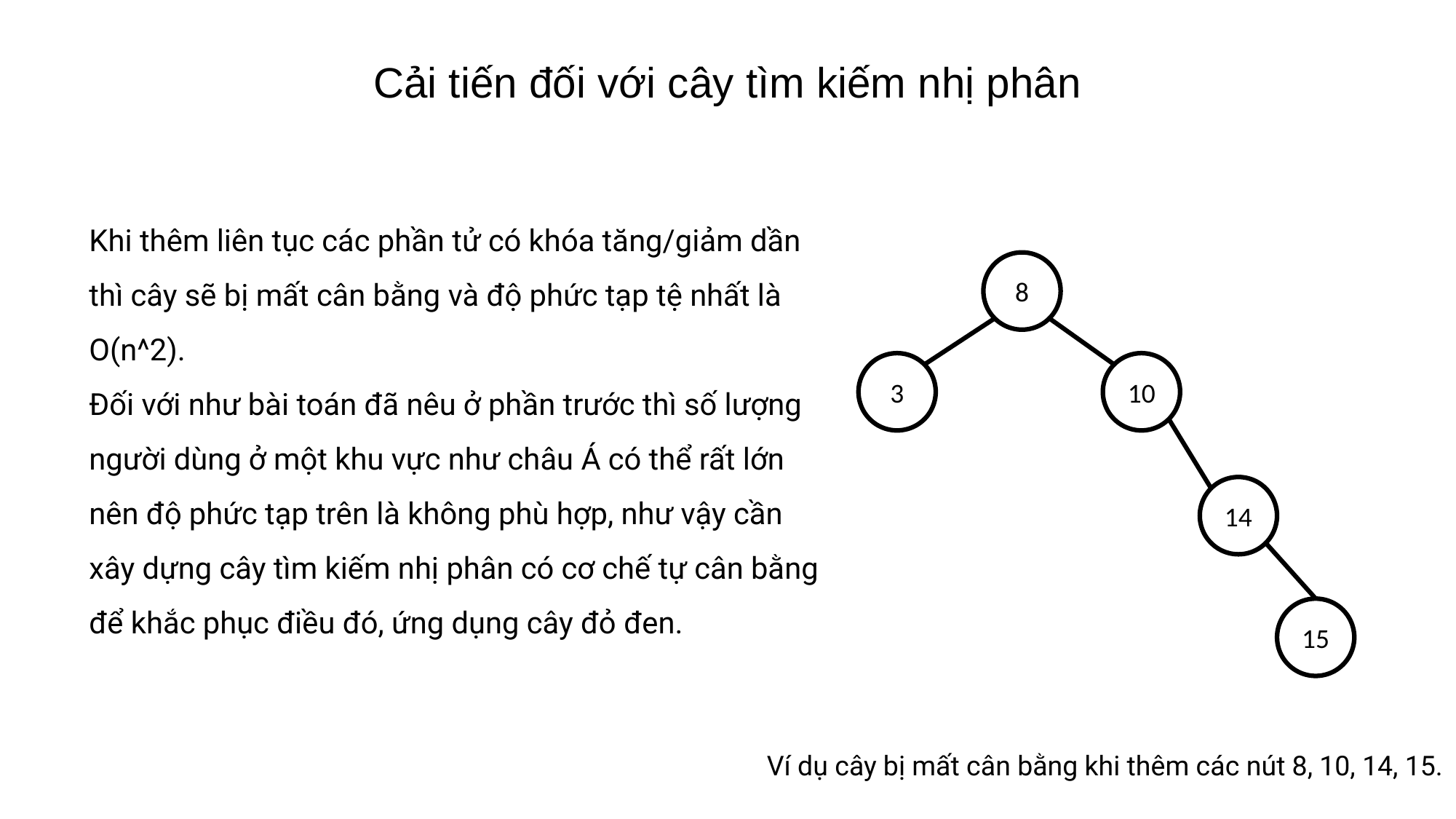

Cải tiến đối với cây tìm kiếm nhị phân
Khi thêm liên tục các phần tử có khóa tăng/giảm dần thì cây sẽ bị mất cân bằng và độ phức tạp tệ nhất là O(n^2).
Đối với như bài toán đã nêu ở phần trước thì số lượng người dùng ở một khu vực như châu Á có thể rất lớn nên độ phức tạp trên là không phù hợp, như vậy cần xây dựng cây tìm kiếm nhị phân có cơ chế tự cân bằng để khắc phục điều đó, ứng dụng cây đỏ đen.
8
3
10
14
15
Ví dụ cây bị mất cân bằng khi thêm các nút 8, 10, 14, 15.